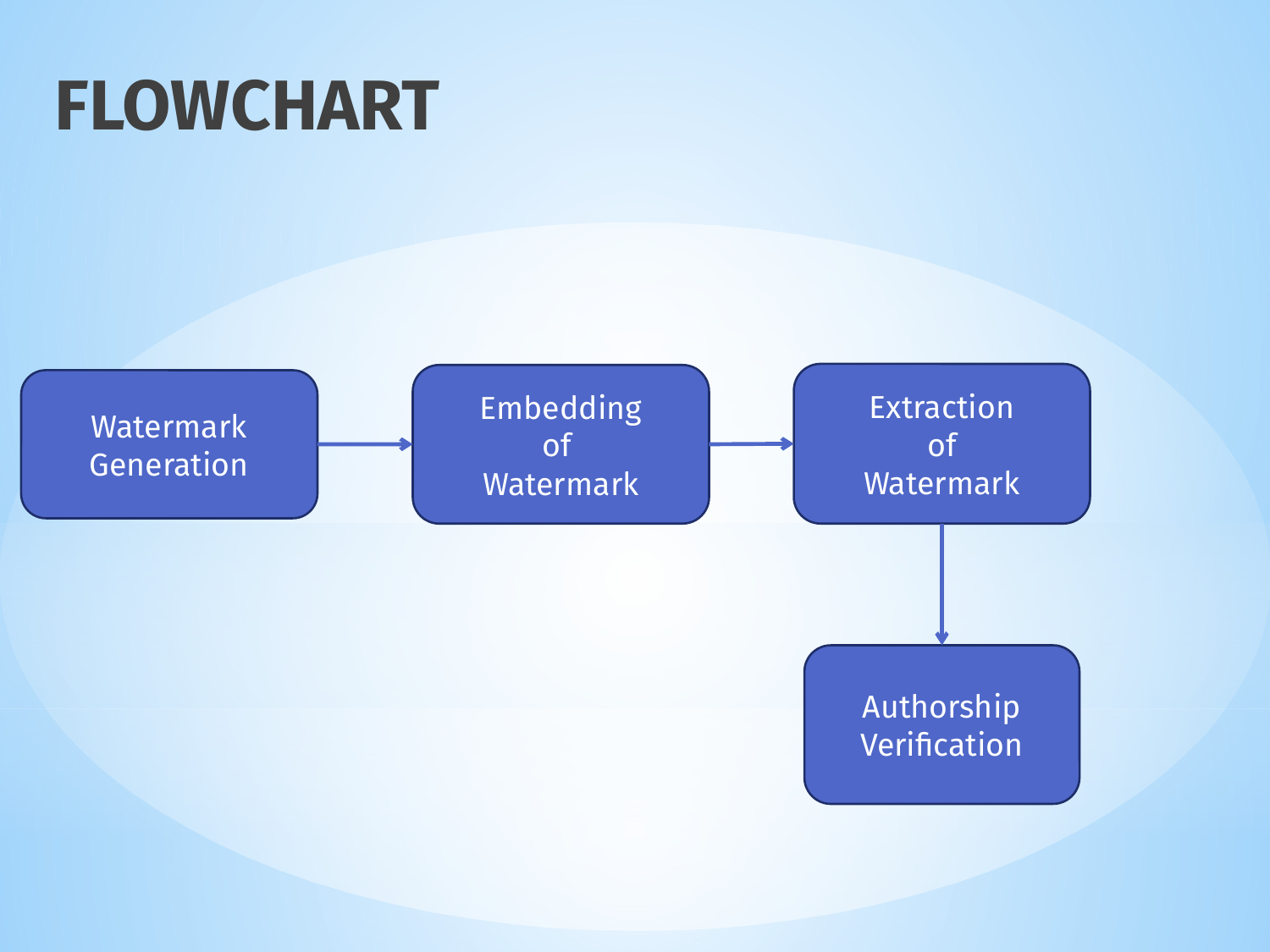

FLOWCHART
Extraction
of
Watermark
Embedding
of
Watermark
Watermark
Generation
Authorship
Verification